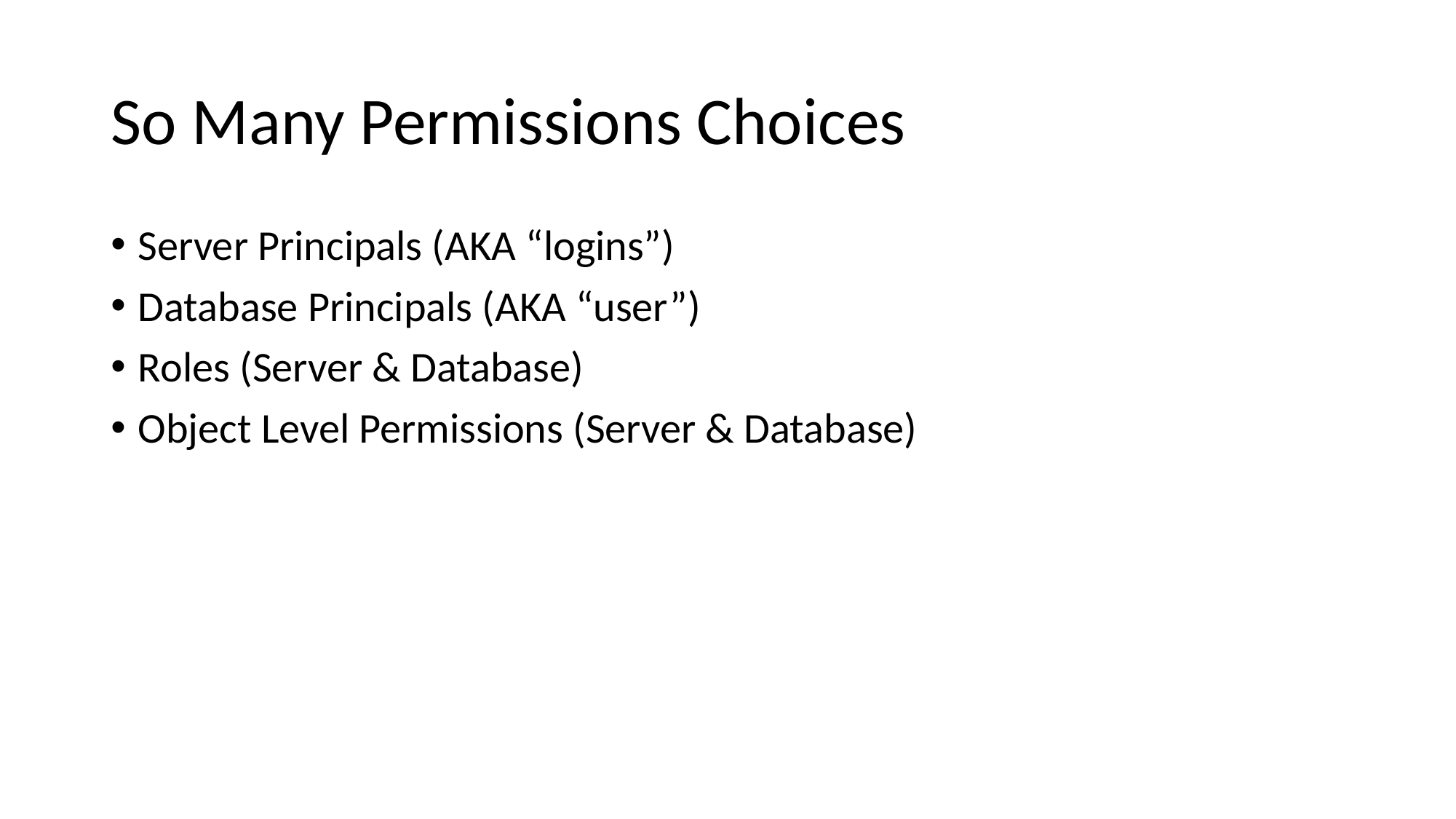

# So Many Permissions Choices
Server Principals (AKA “logins”)
Database Principals (AKA “user”)
Roles (Server & Database)
Object Level Permissions (Server & Database)